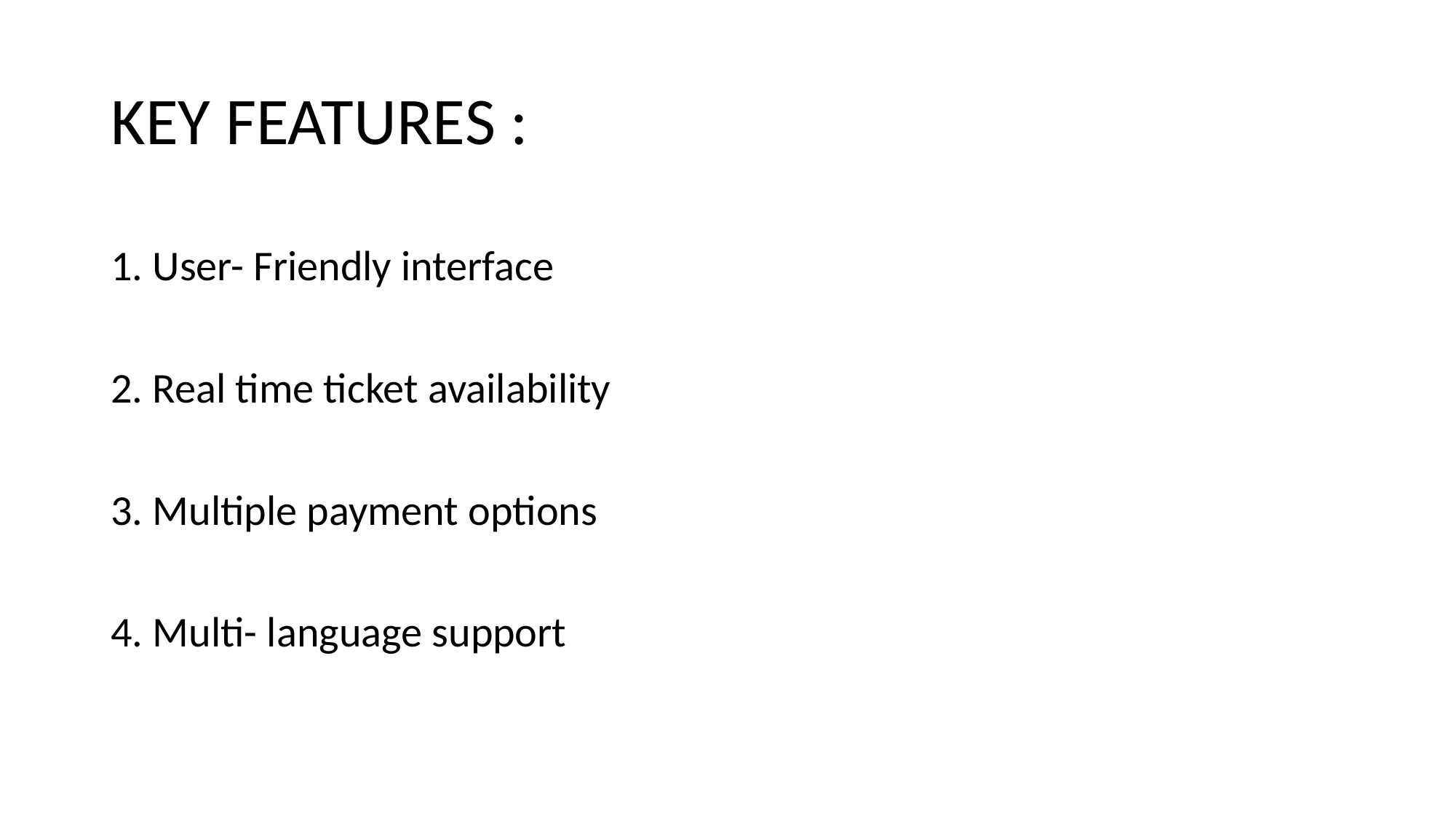

# KEY FEATURES :

1. User- Friendly interface

2. Real time ticket availability

3. Multiple payment options

4. Multi- language support